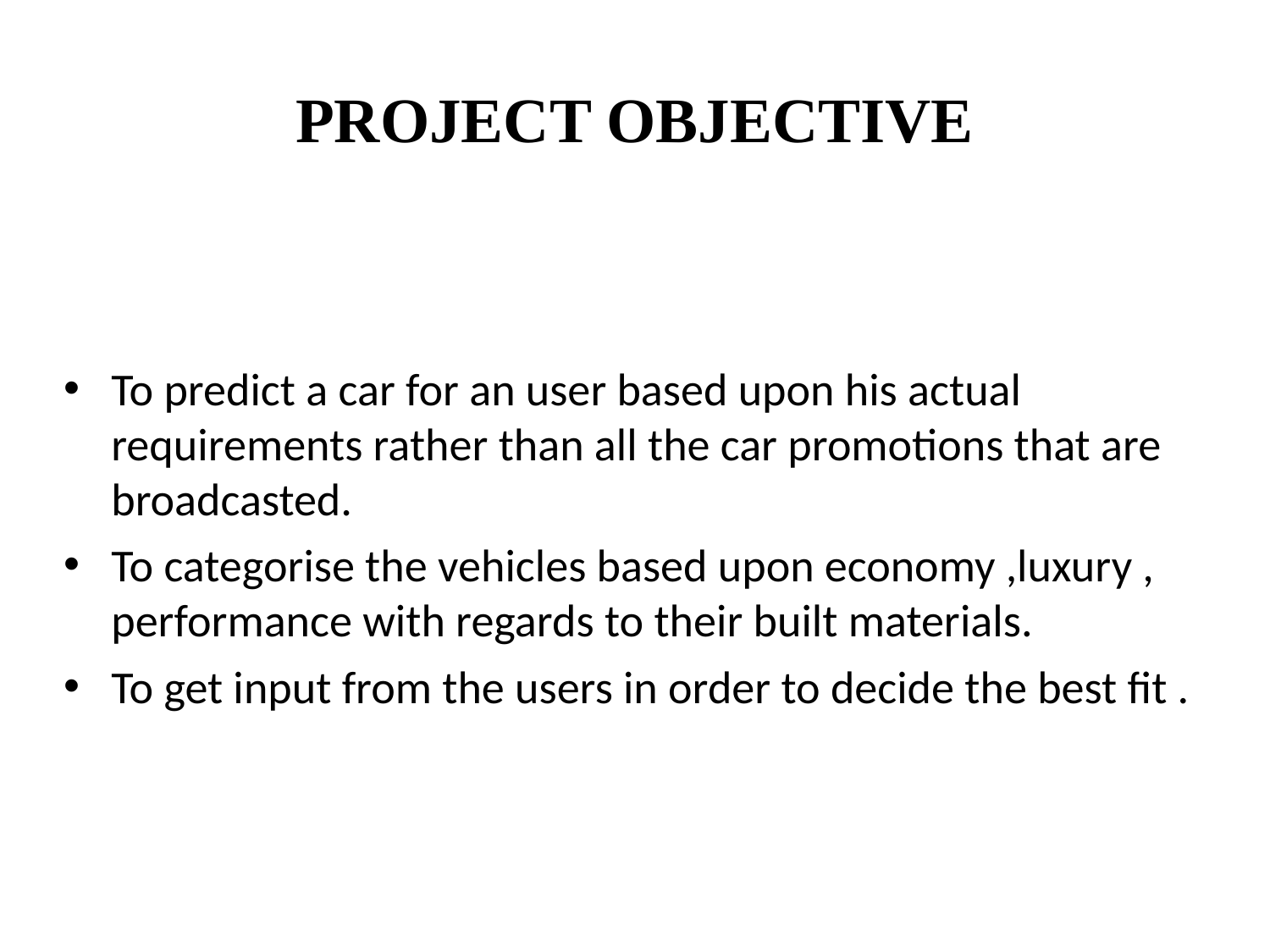

PROJECT OBJECTIVE
To predict a car for an user based upon his actual requirements rather than all the car promotions that are broadcasted.
To categorise the vehicles based upon economy ,luxury , performance with regards to their built materials.
To get input from the users in order to decide the best fit .